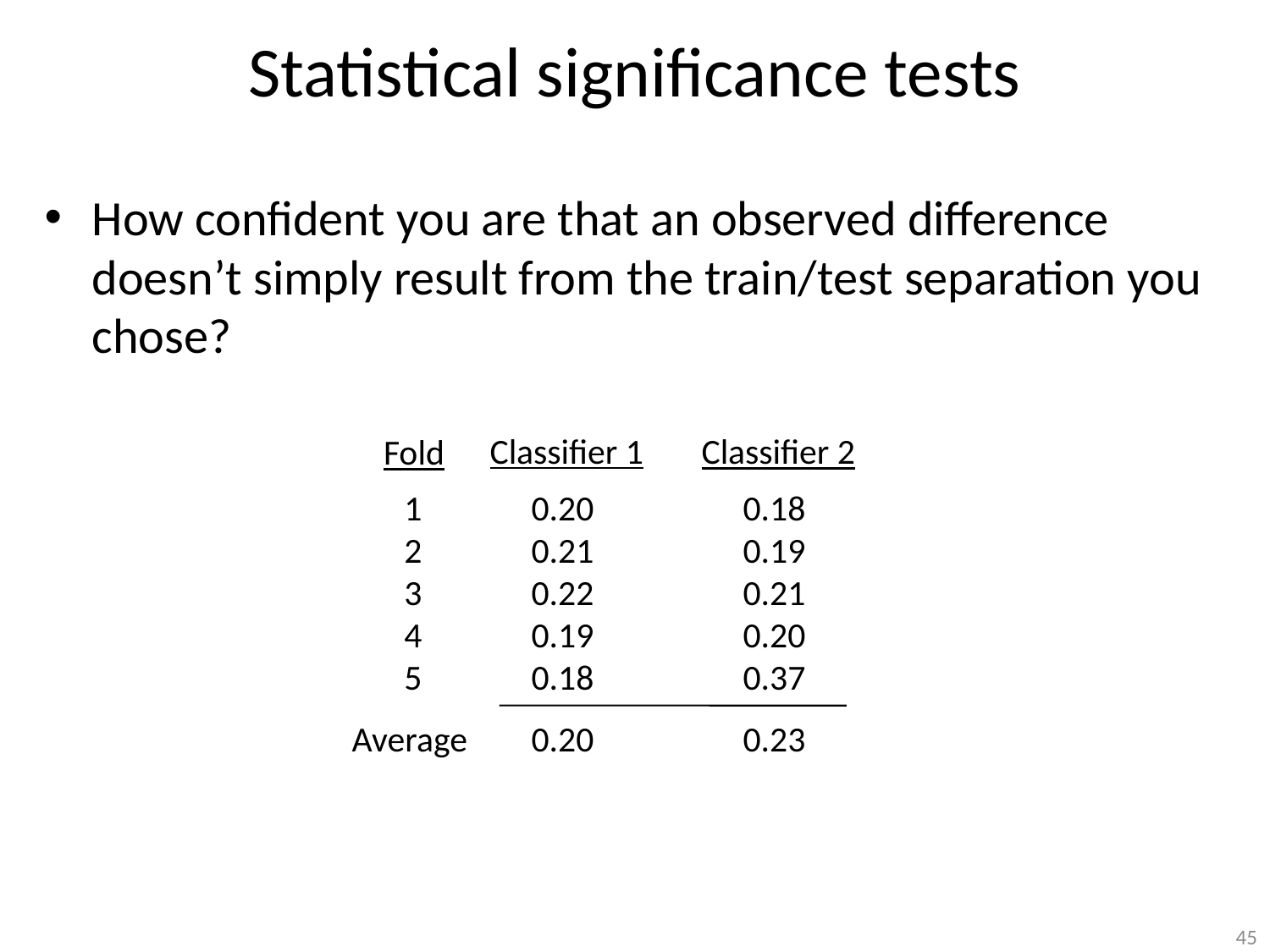

# Statistical significance tests
How confident you are that an observed difference doesn’t simply result from the train/test separation you chose?
Classifier 1
Classifier 2
Fold
1
2
3
4
5
0.20
0.21
0.22
0.19
0.18
0.18
0.19
0.21
0.20
0.37

Average
0.20
0.23

45